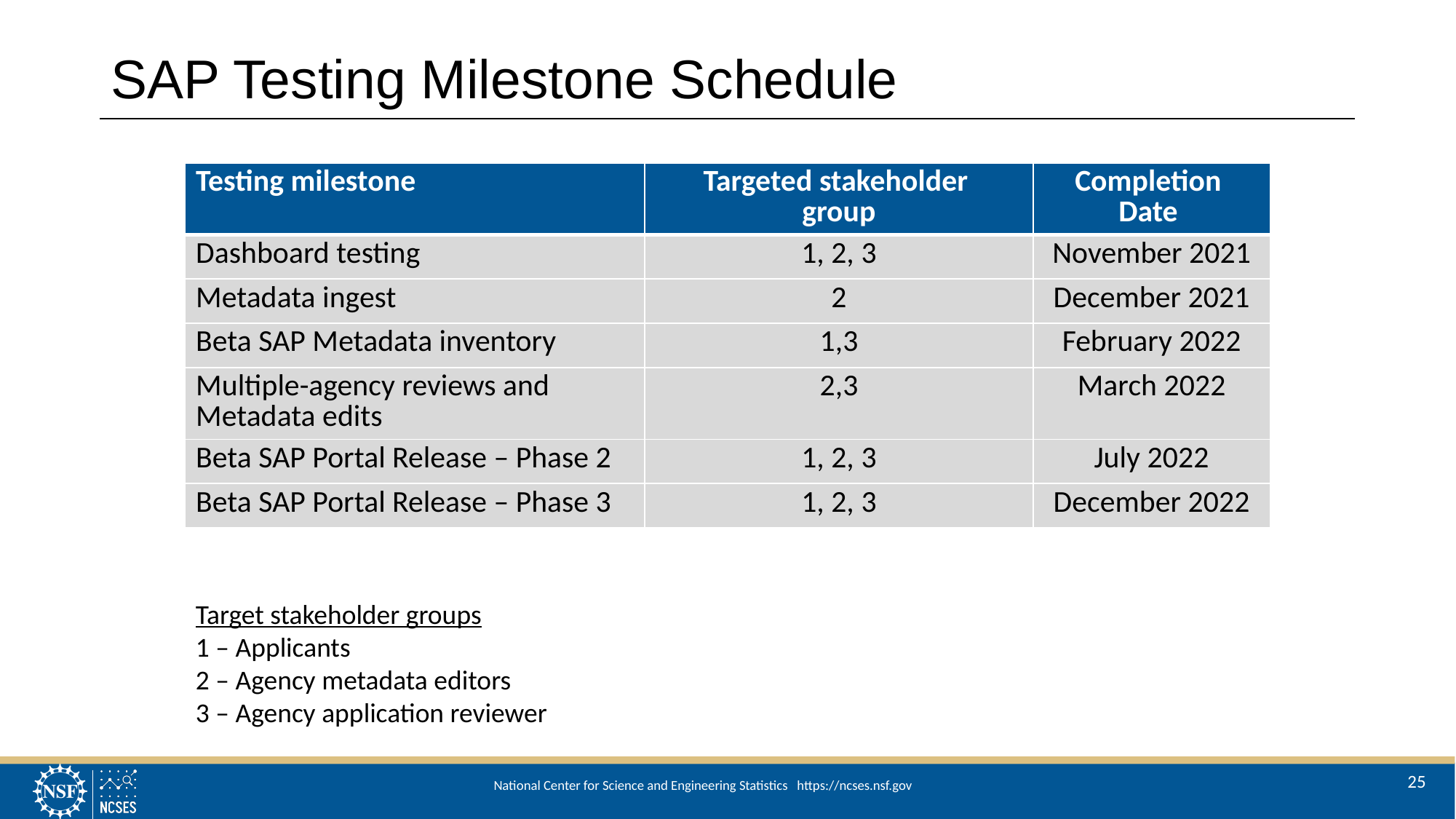

# SAP Testing Milestone Schedule
| Testing milestone | Targeted stakeholder group | Completion Date |
| --- | --- | --- |
| Dashboard testing | 1, 2, 3 | November 2021 |
| Metadata ingest | 2 | December 2021 |
| Beta SAP Metadata inventory | 1,3 | February 2022 |
| Multiple-agency reviews and Metadata edits | 2,3 | March 2022 |
| Beta SAP Portal Release – Phase 2 | 1, 2, 3 | July 2022 |
| Beta SAP Portal Release – Phase 3 | 1, 2, 3 | December 2022 |
Target stakeholder groups
1 – Applicants
2 – Agency metadata editors
3 – Agency application reviewer
25